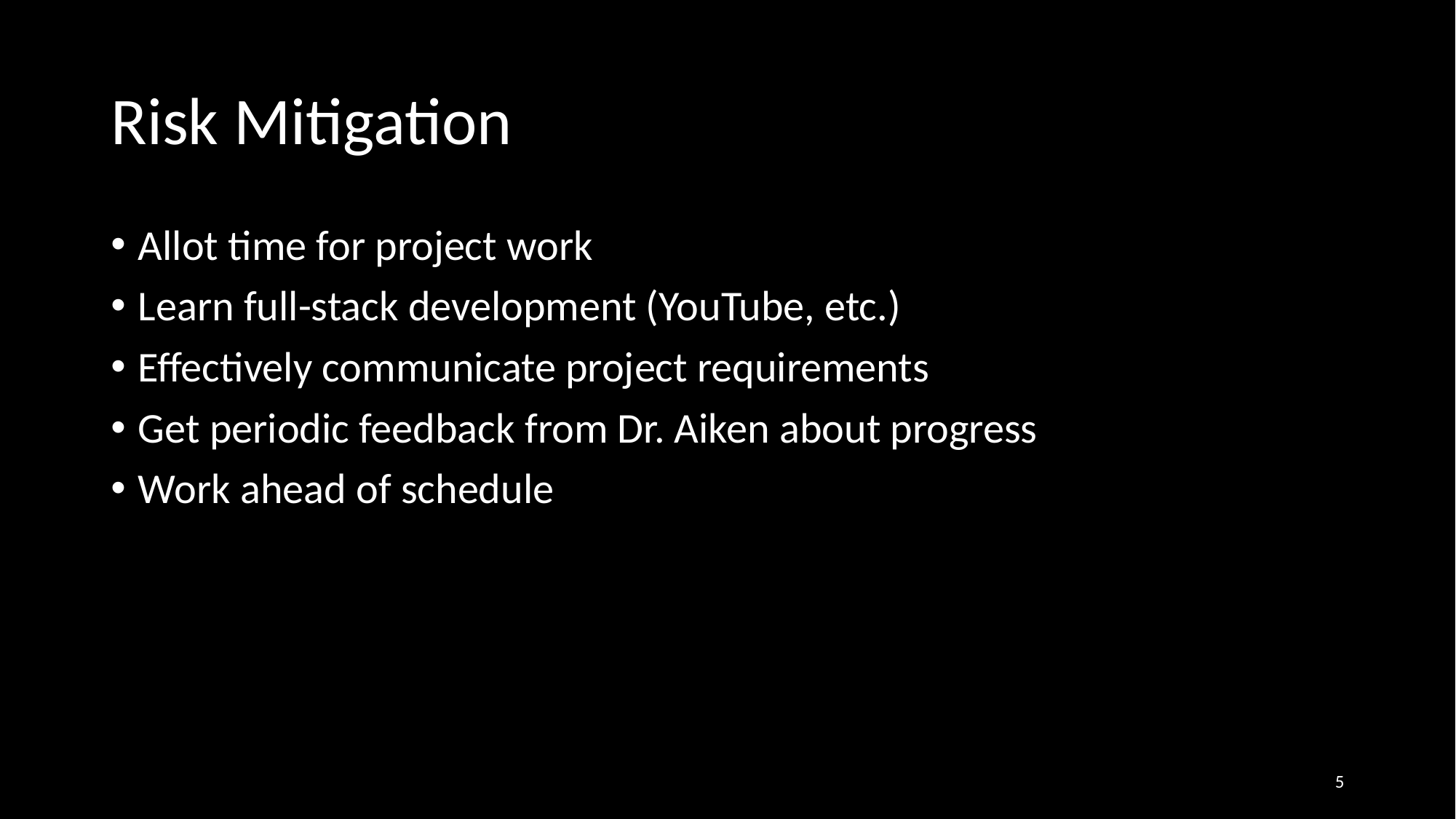

# Risk Mitigation
Allot time for project work
Learn full-stack development (YouTube, etc.)
Effectively communicate project requirements
Get periodic feedback from Dr. Aiken about progress
Work ahead of schedule

5